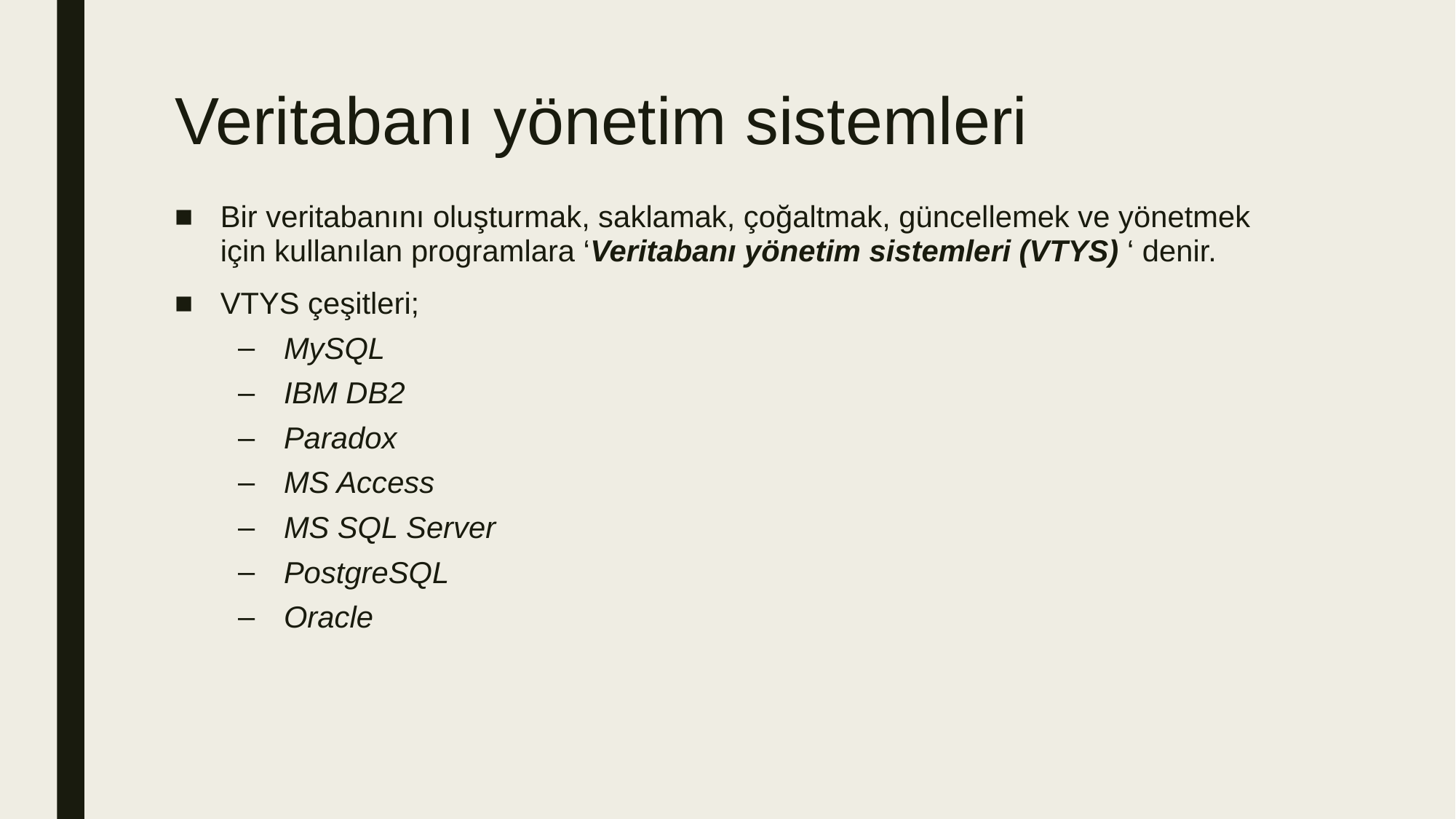

# Veritabanı yönetim sistemleri
Bir veritabanını oluşturmak, saklamak, çoğaltmak, güncellemek ve yönetmek için kullanılan programlara ‘Veritabanı yönetim sistemleri (VTYS) ‘ denir.
VTYS çeşitleri;
MySQL
IBM DB2
Paradox
MS Access
MS SQL Server
PostgreSQL
Oracle